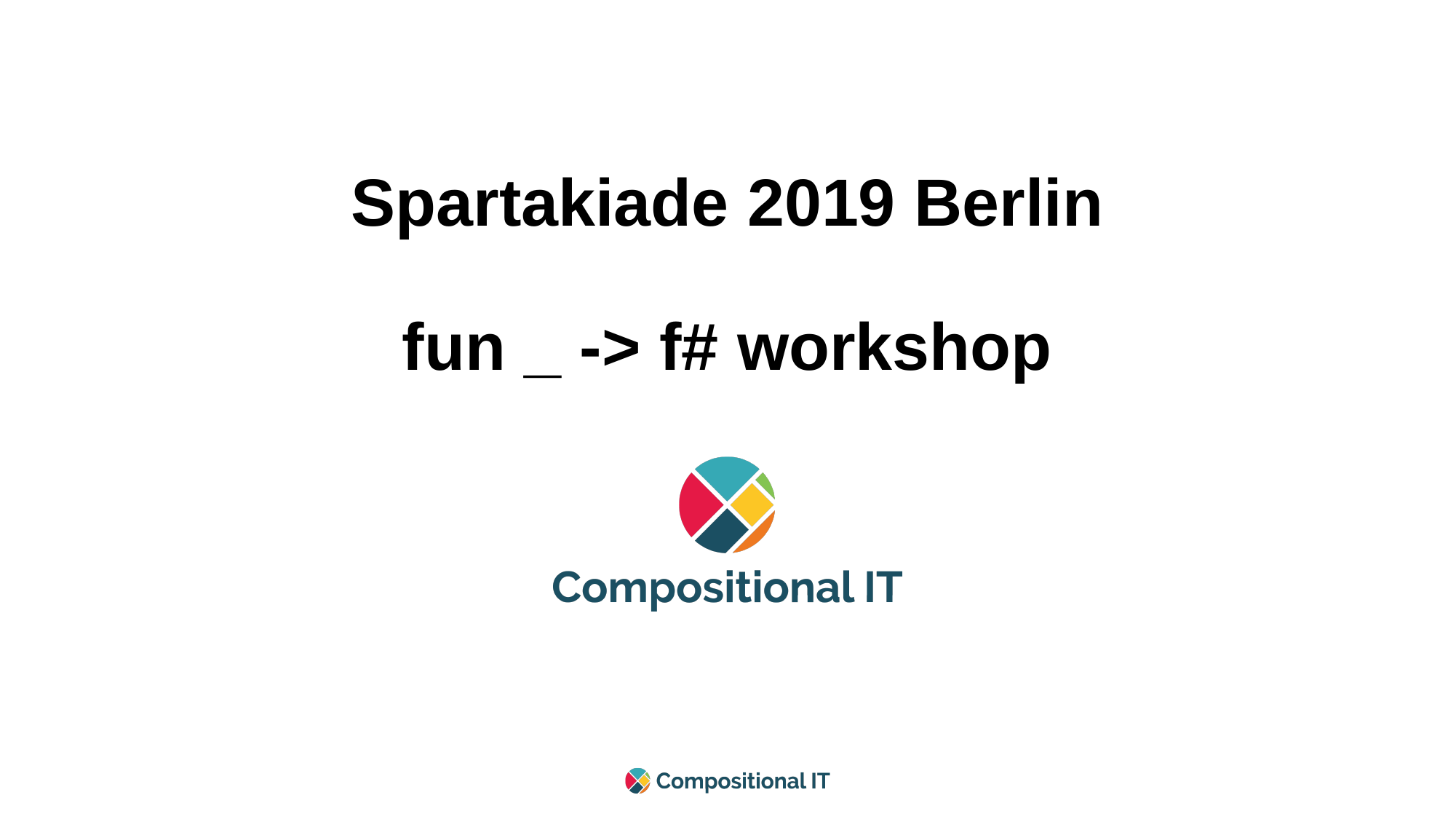

# Spartakiade 2019 Berlin fun _ -> f# workshop